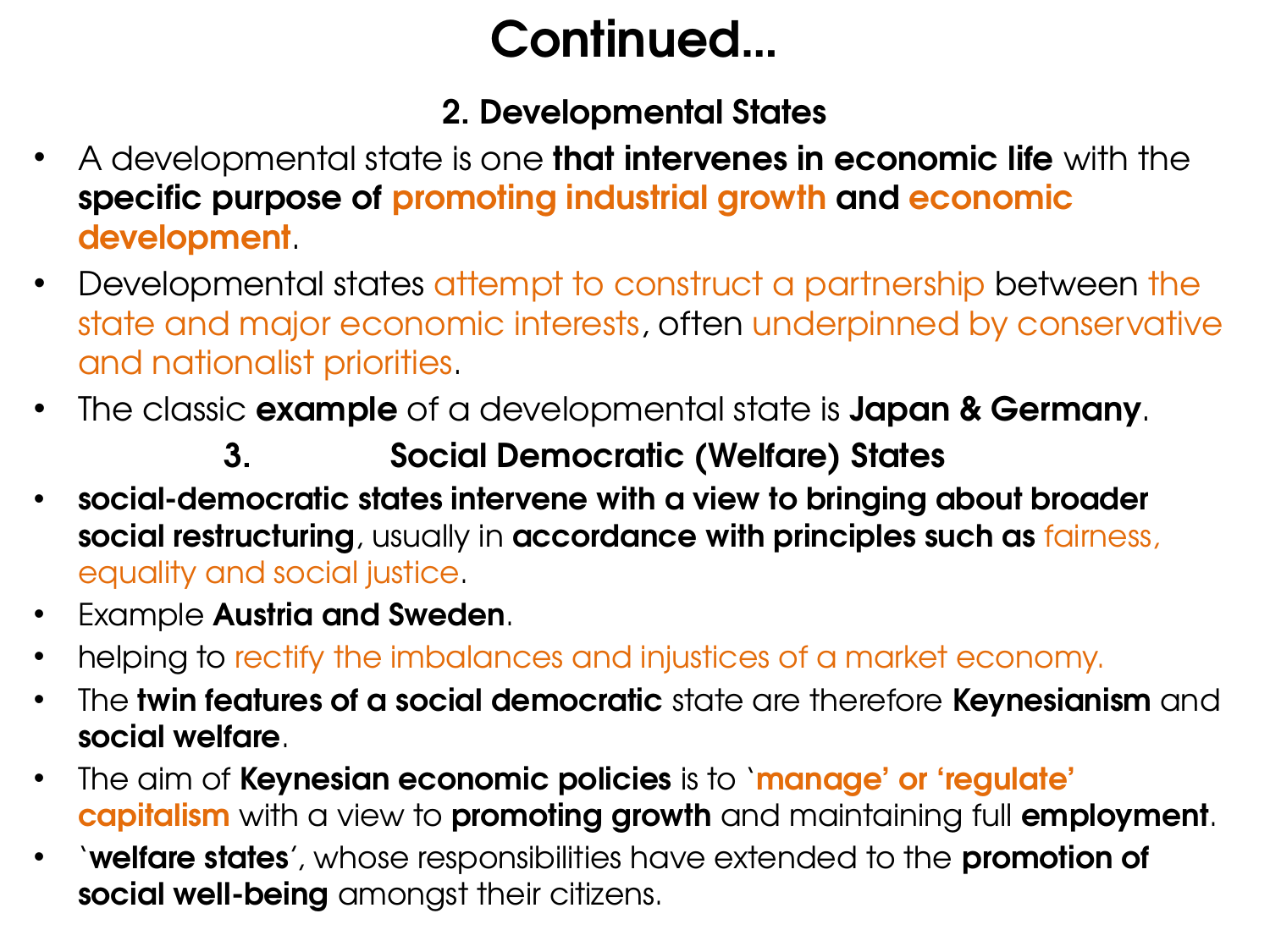

# Continued…
2. Developmental States
A developmental state is one that intervenes in economic life with the specific purpose of promoting industrial growth and economic development.
Developmental states attempt to construct a partnership between the state and major economic interests, often underpinned by conservative and nationalist priorities.
The classic example of a developmental state is Japan & Germany.
Social Democratic (Welfare) States
social-democratic states intervene with a view to bringing about broader social restructuring, usually in accordance with principles such as fairness, equality and social justice.
Example Austria and Sweden.
helping to rectify the imbalances and injustices of a market economy.
The twin features of a social democratic state are therefore Keynesianism and social welfare.
The aim of Keynesian economic policies is to ‘manage’ or ‘regulate’ capitalism with a view to promoting growth and maintaining full employment.
‘welfare states’, whose responsibilities have extended to the promotion of social well-being amongst their citizens.